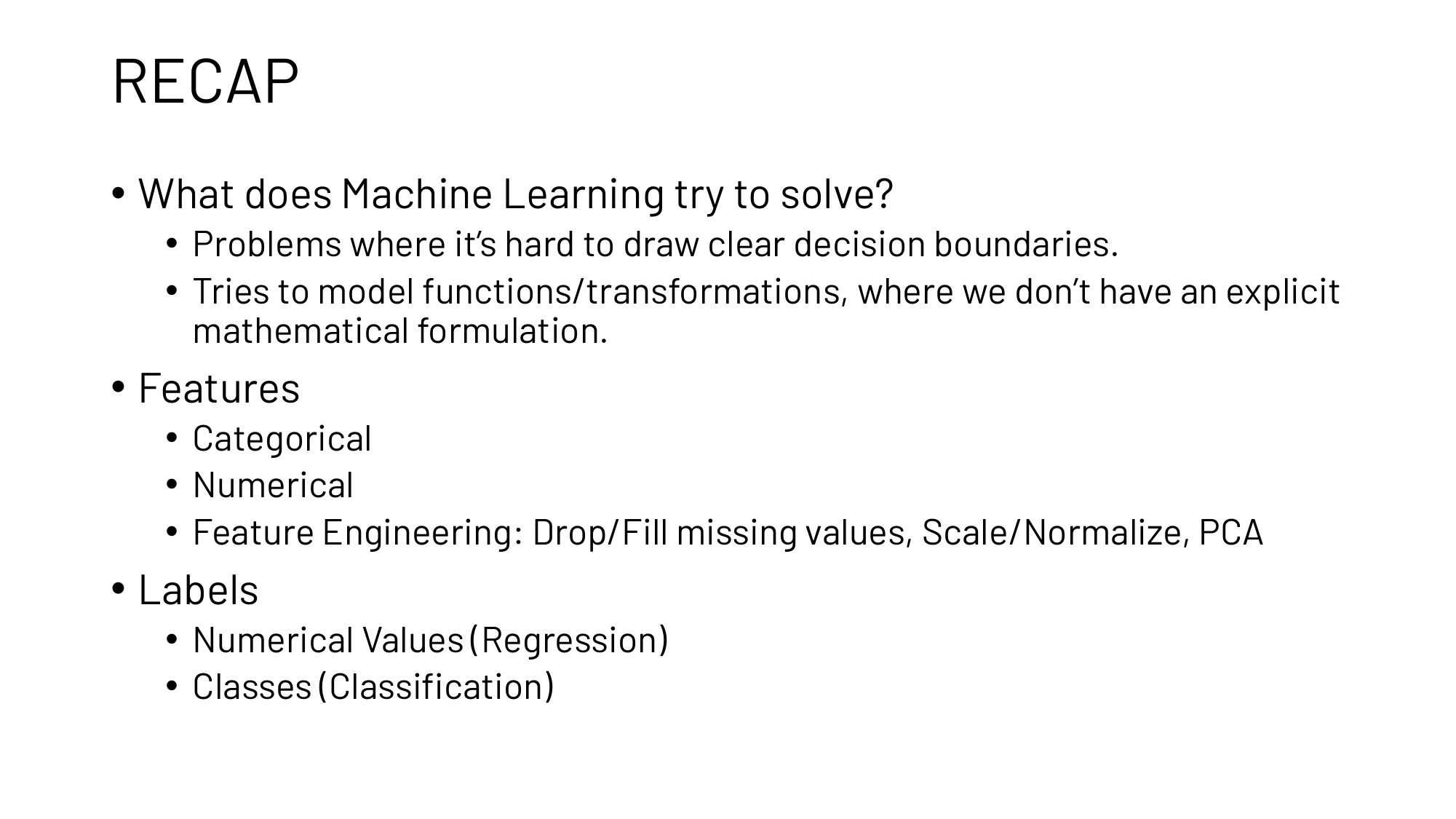

# RECAP
What does Machine Learning try to solve?
Problems where it’s hard to draw clear decision boundaries.
Tries to model functions/transformations, where we don’t have an explicit mathematical formulation.
Features
Categorical
Numerical
Feature Engineering: Drop/Fill missing values, Scale/Normalize, PCA
Labels
Numerical Values (Regression)
Classes (Classification)